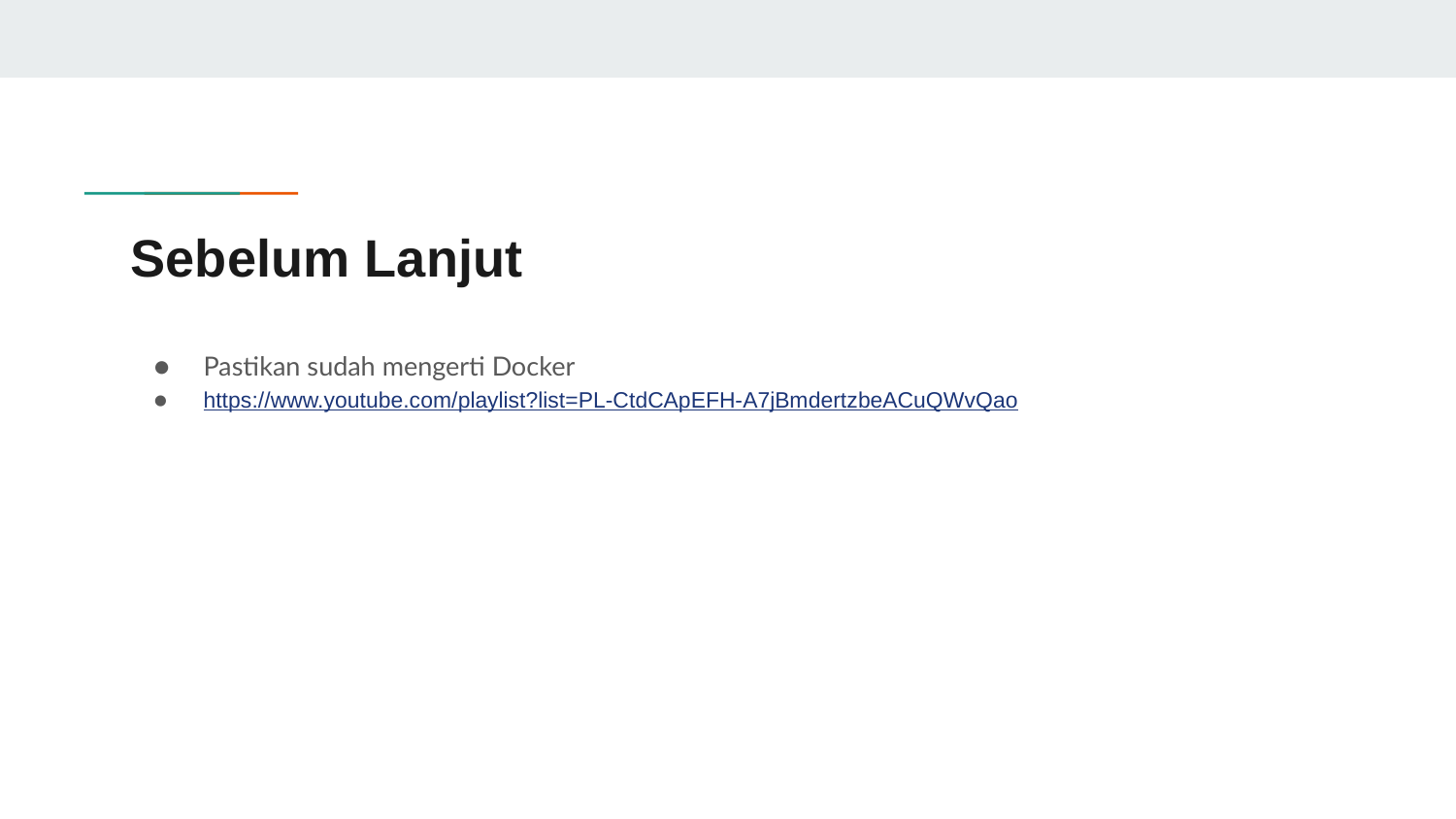

# Sebelum Lanjut
Pastikan sudah mengerti Docker
https://www.youtube.com/playlist?list=PL-CtdCApEFH-A7jBmdertzbeACuQWvQao